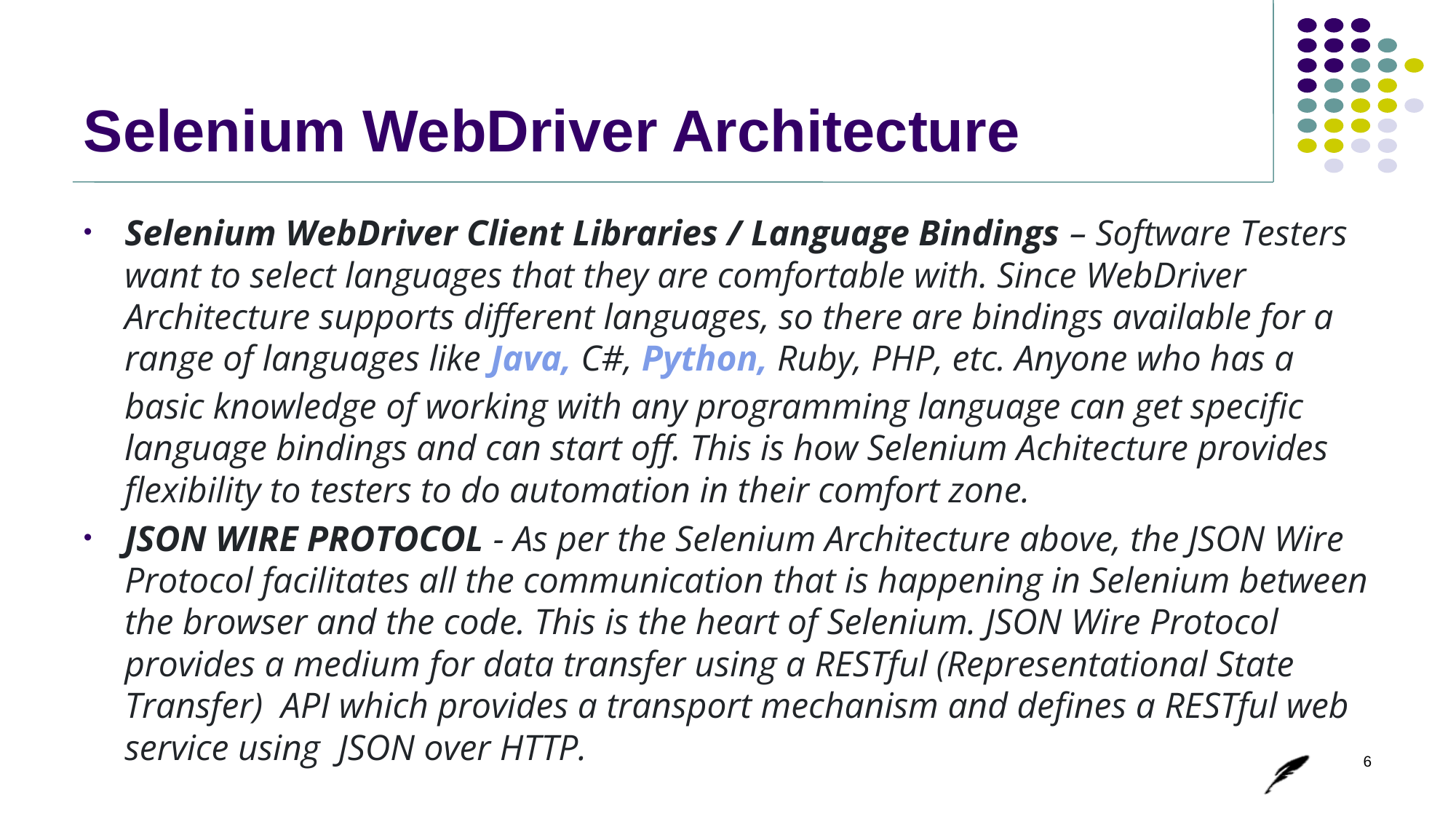

# Selenium WebDriver Architecture
Selenium WebDriver Client Libraries / Language Bindings – Software Testers want to select languages that they are comfortable with. Since WebDriver Architecture supports different languages, so there are bindings available for a range of languages like Java, C#, Python, Ruby, PHP, etc. Anyone who has a basic knowledge of working with any programming language can get specific language bindings and can start off. This is how Selenium Achitecture provides flexibility to testers to do automation in their comfort zone.
JSON WIRE PROTOCOL - As per the Selenium Architecture above, the JSON Wire Protocol facilitates all the communication that is happening in Selenium between the browser and the code. This is the heart of Selenium. JSON Wire Protocol provides a medium for data transfer using a RESTful (Representational State Transfer)  API which provides a transport mechanism and defines a RESTful web service using  JSON over HTTP.

6